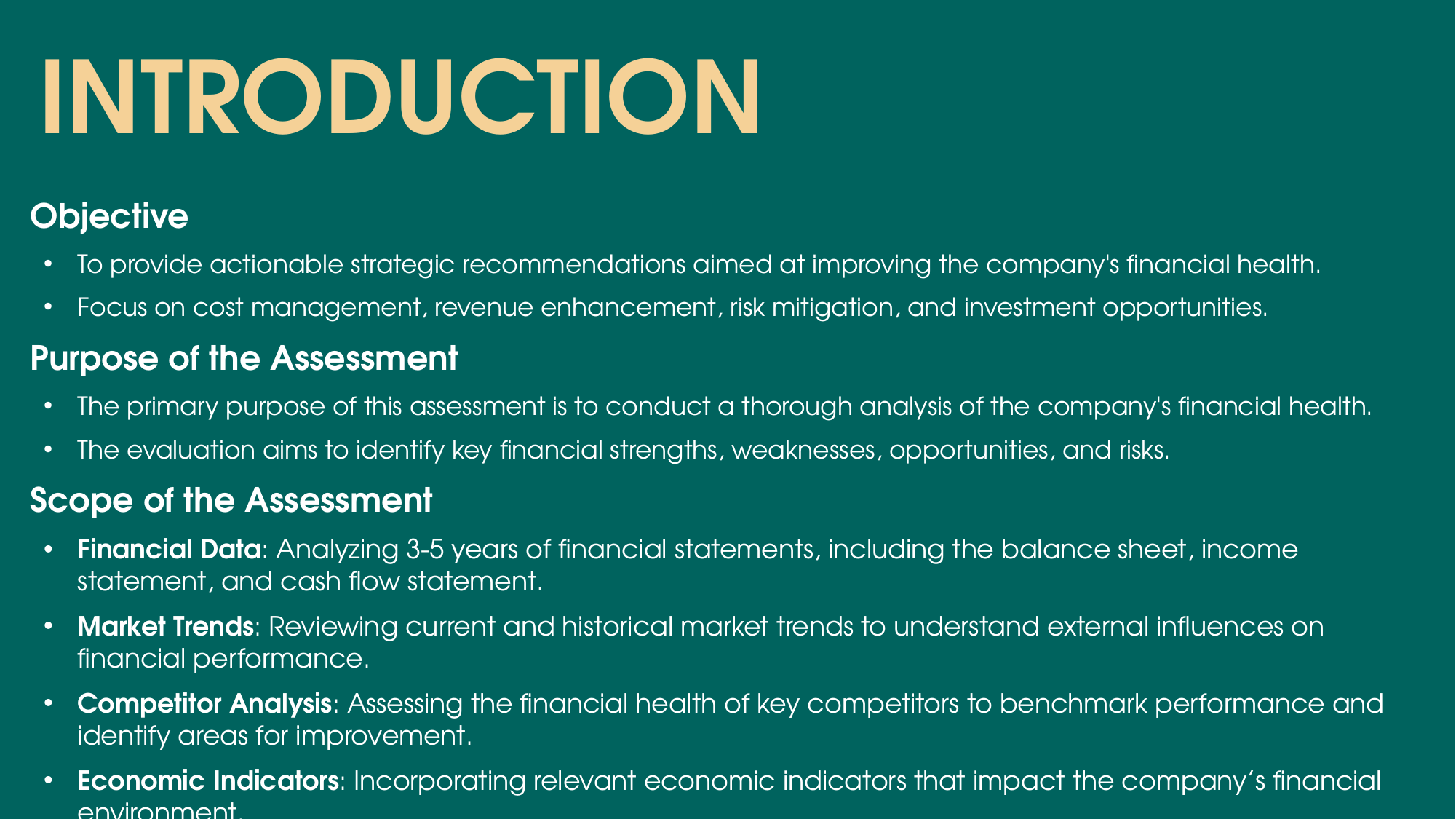

# INTRODUCTION

Objective
To provide actionable strategic recommendations aimed at improving the company's financial health.
Focus on cost management, revenue enhancement, risk mitigation, and investment opportunities.
Purpose of the Assessment
The primary purpose of this assessment is to conduct a thorough analysis of the company's financial health.
The evaluation aims to identify key financial strengths, weaknesses, opportunities, and risks.
Scope of the Assessment
Financial Data: Analyzing 3-5 years of financial statements, including the balance sheet, income statement, and cash flow statement.
Market Trends: Reviewing current and historical market trends to understand external influences on financial performance.
Competitor Analysis: Assessing the financial health of key competitors to benchmark performance and identify areas for improvement.
Economic Indicators: Incorporating relevant economic indicators that impact the company’s financial environment.